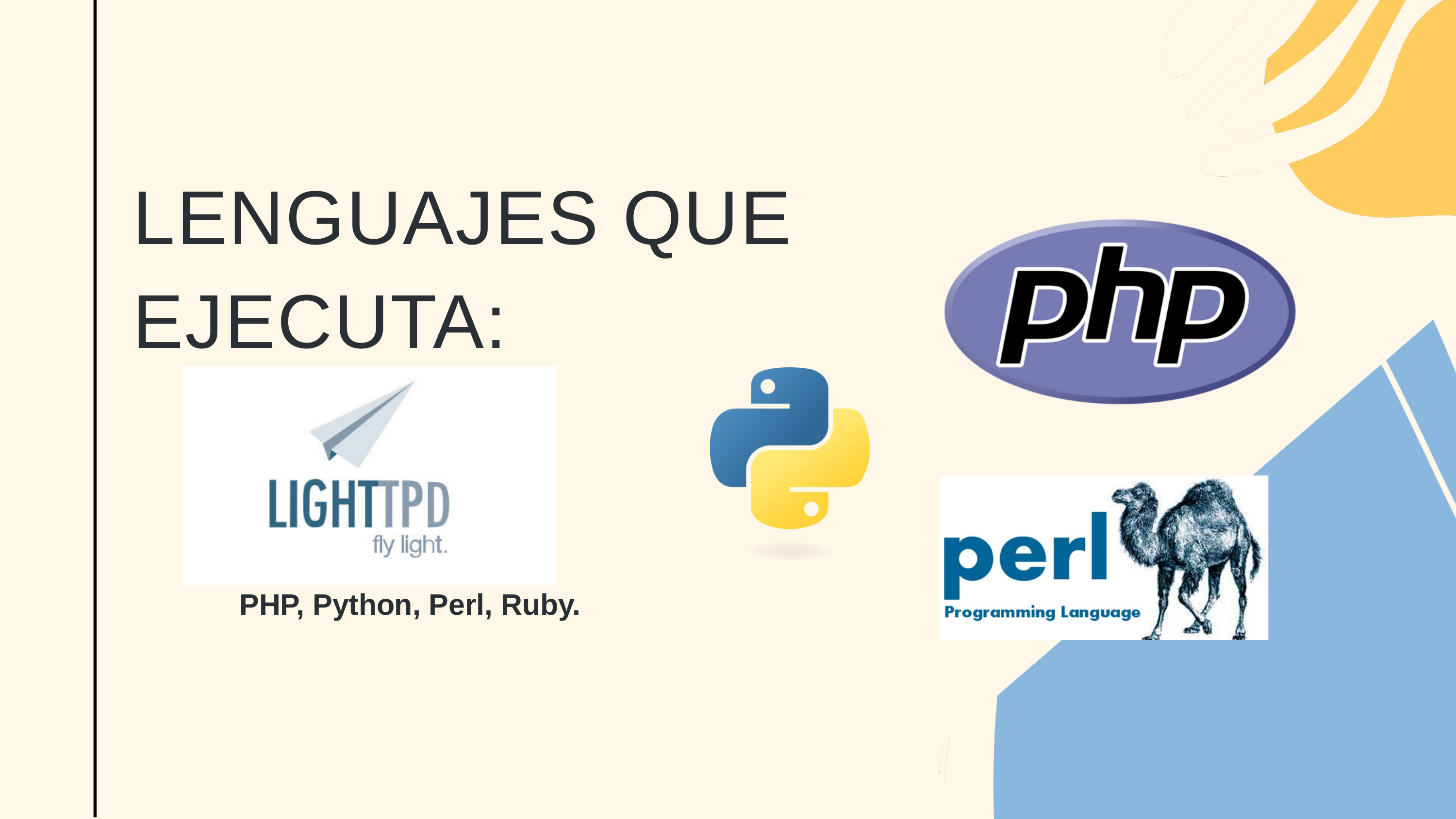

LENGUAJES QUE EJECUTA:

PHP, Python, Perl, Ruby.